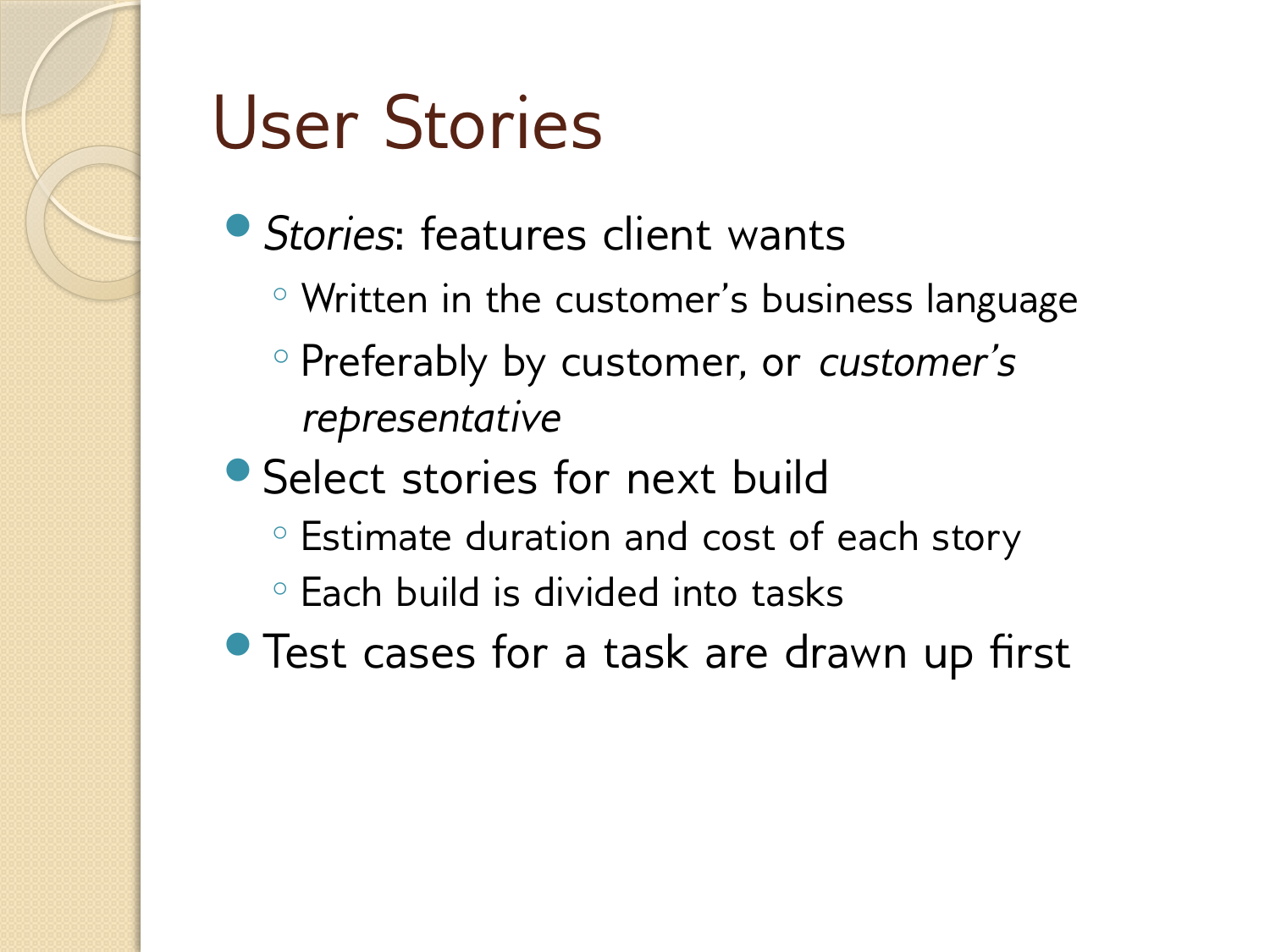

# User Stories
Stories: features client wants
Written in the customer’s business language
Preferably by customer, or customer’s representative
Select stories for next build
Estimate duration and cost of each story
Each build is divided into tasks
Test cases for a task are drawn up first